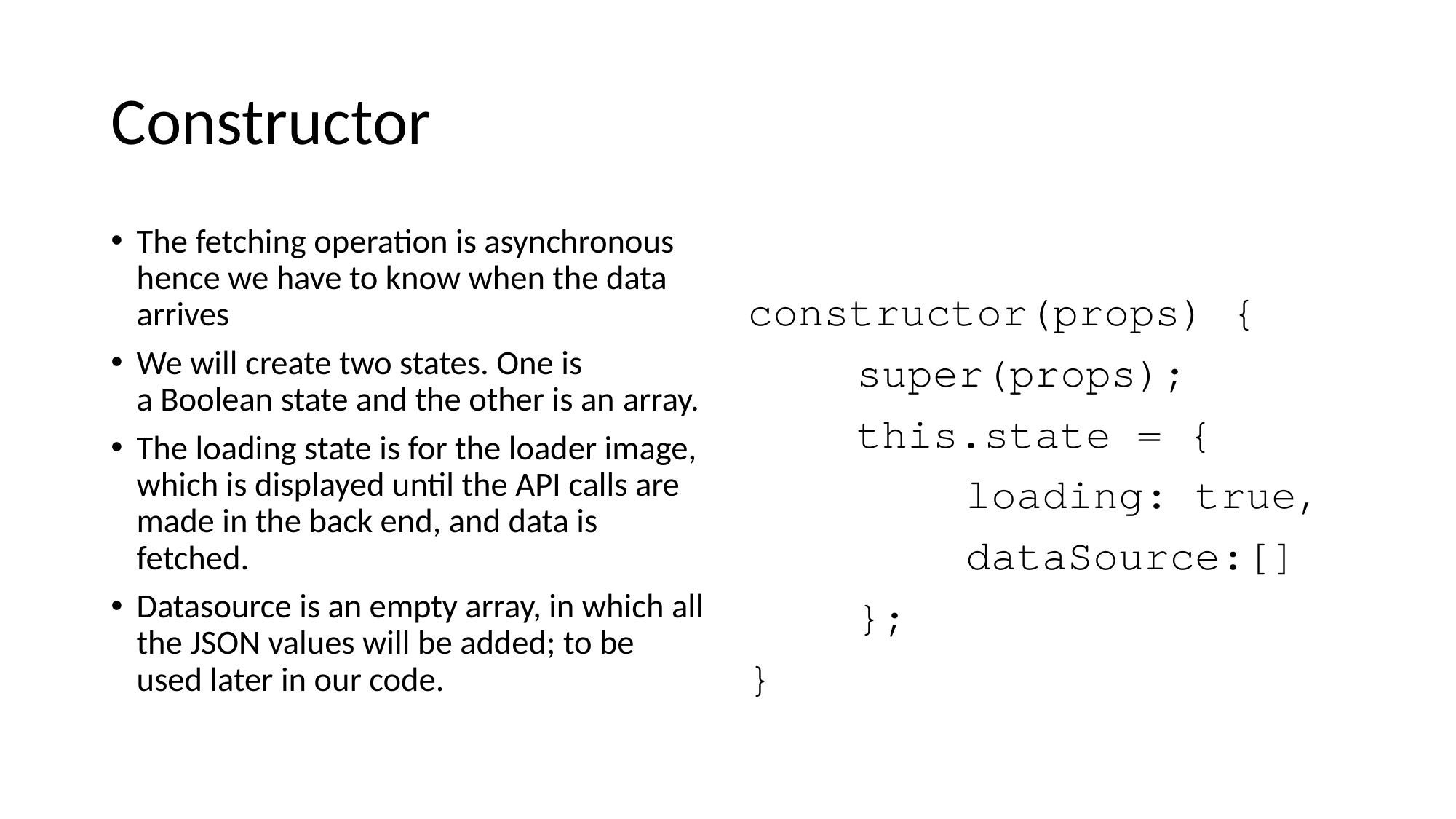

# Constructor
The fetching operation is asynchronous hence we have to know when the data arrives
We will create two states. One is a Boolean state and the other is an array.
The loading state is for the loader image, which is displayed until the API calls are made in the back end, and data is fetched.
Datasource is an empty array, in which all the JSON values will be added; to be used later in our code.

constructor(props) {
	super(props);
	this.state = {
		loading: true,
	 	dataSource:[]
	};
}